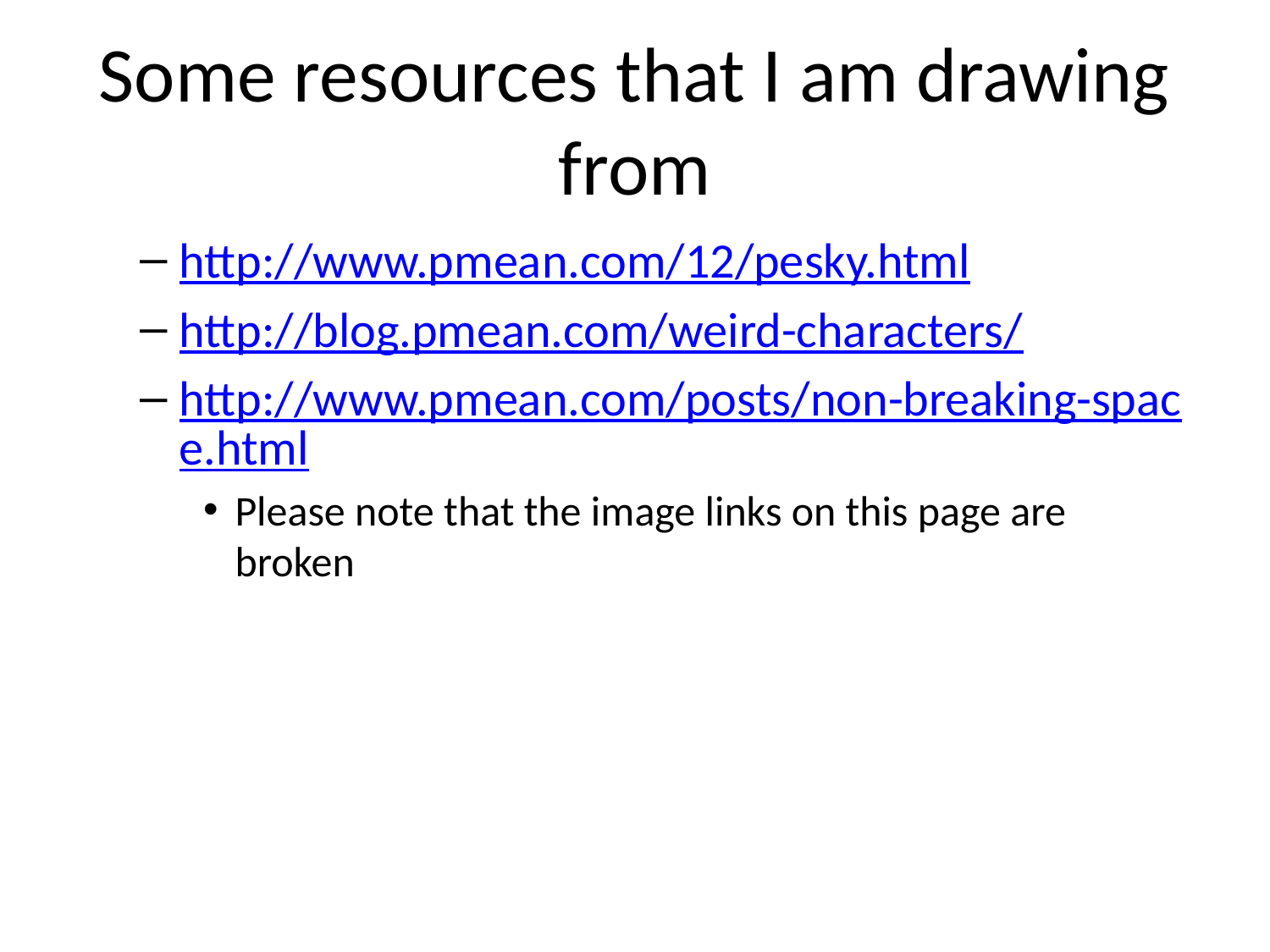

# Some resources that I am drawing from
http://www.pmean.com/12/pesky.html
http://blog.pmean.com/weird-characters/
http://www.pmean.com/posts/non-breaking-space.html
Please note that the image links on this page are broken